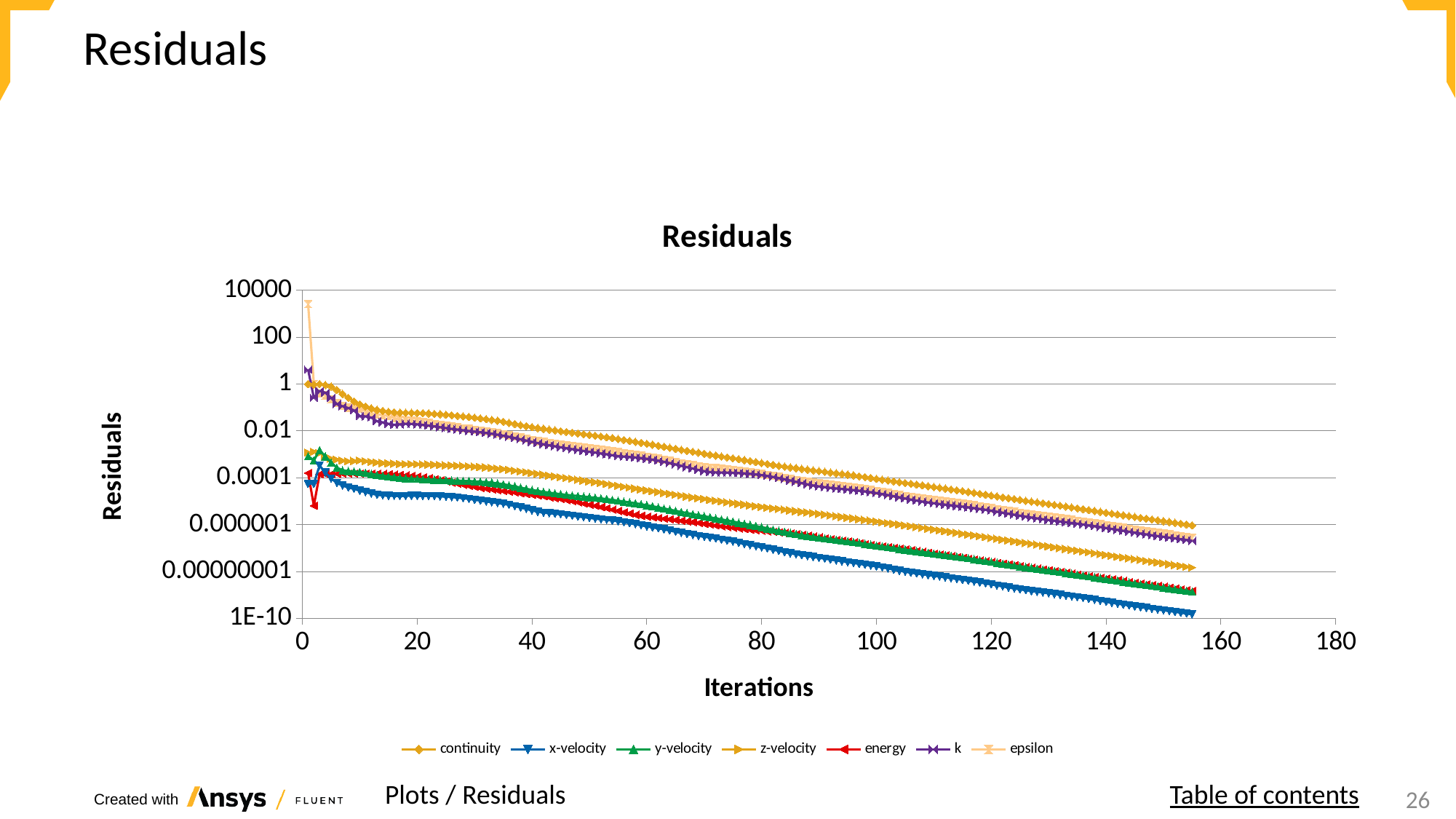

# Residuals

### Chart: Residuals

| Category | continuity | x-velocity | y-velocity | z-velocity | energy | k | epsilon |
|---|---|---|---|---|---|---|---|
Plots / Residuals
Table of contents
26